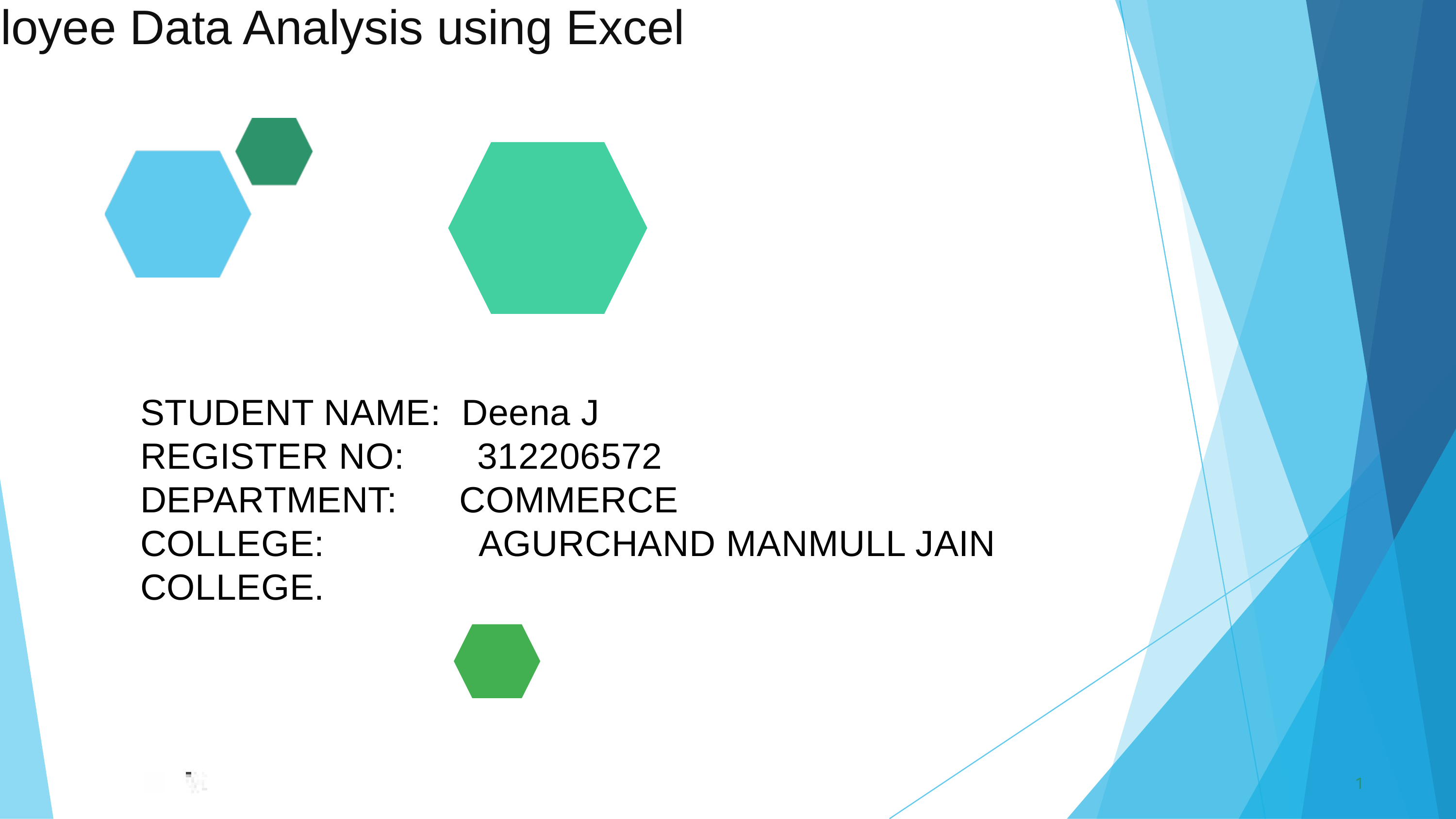

Employee Data Analysis using Excel

STUDENT NAME:  Deena J
REGISTER NO:       312206572
DEPARTMENT:      COMMERCE
COLLEGE:               AGURCHAND MANMULL JAIN COLLEGE.

1